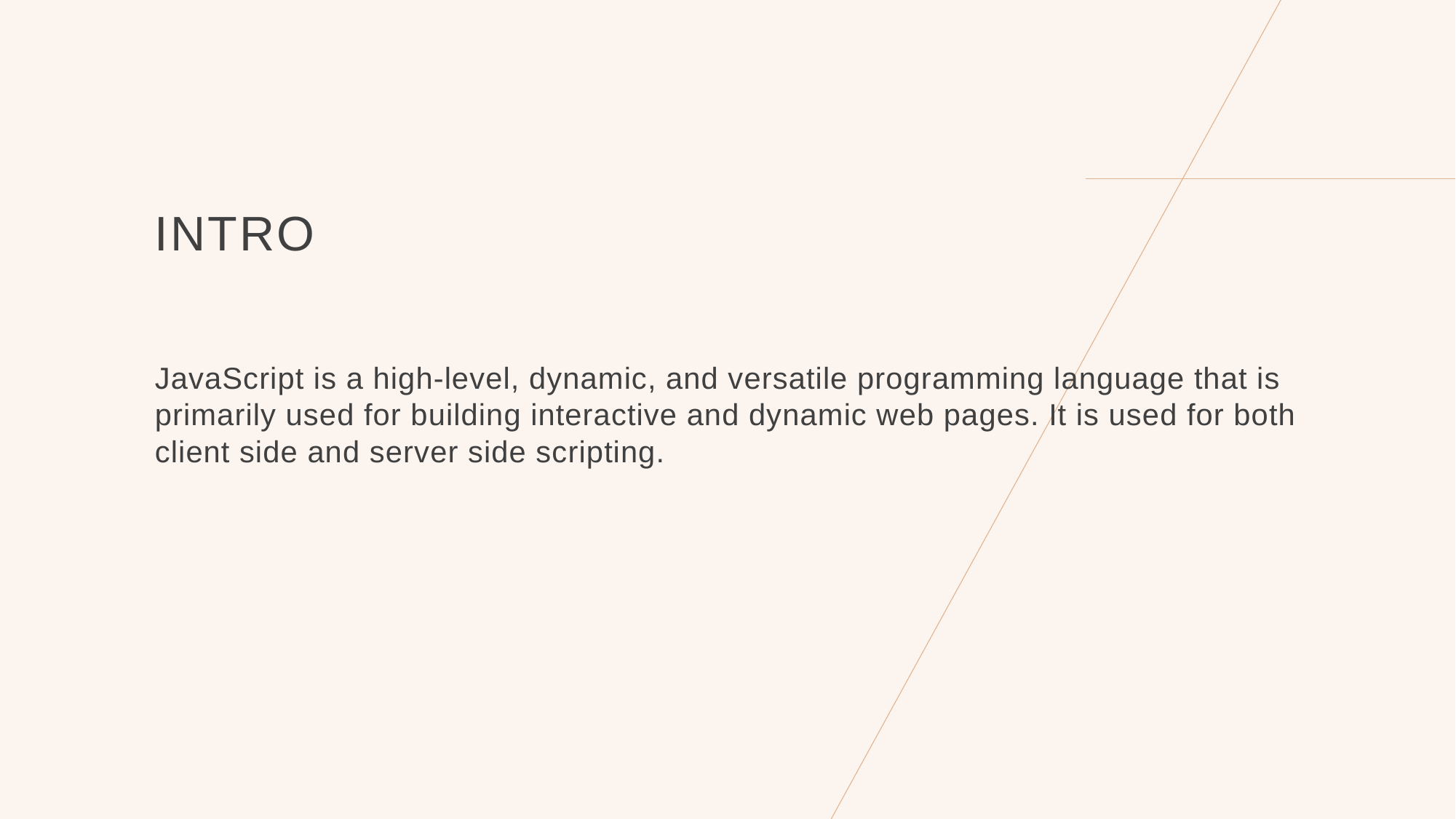

# Intro
JavaScript is a high-level, dynamic, and versatile programming language that is primarily used for building interactive and dynamic web pages. It is used for both client side and server side scripting.